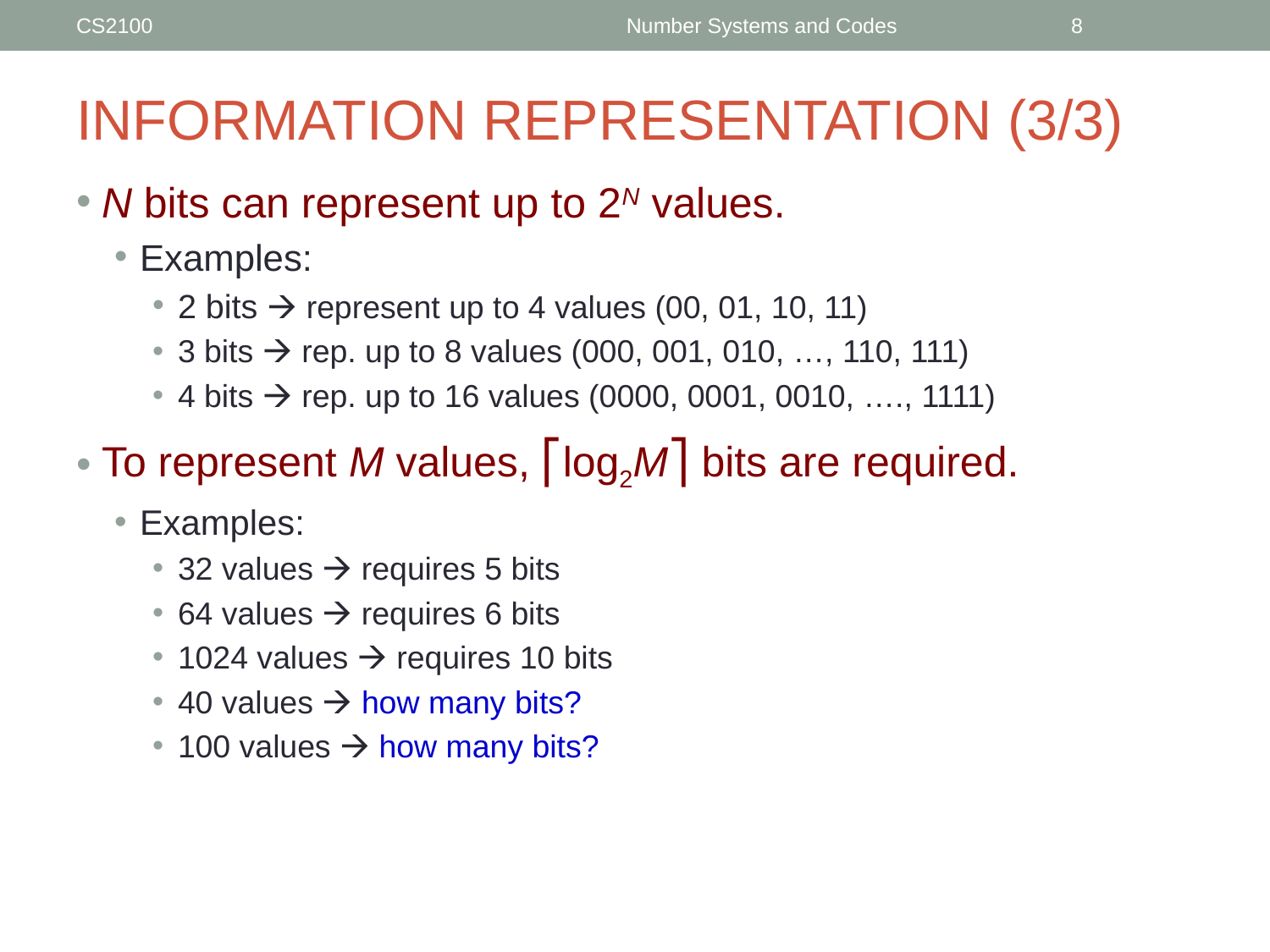

CS2100
Number Systems and Codes
8
# INFORMATION REPRESENTATION (3/3)
N bits can represent up to 2N values.
Examples:
2 bits 🡪 represent up to 4 values (00, 01, 10, 11)
3 bits 🡪 rep. up to 8 values (000, 001, 010, …, 110, 111)
4 bits 🡪 rep. up to 16 values (0000, 0001, 0010, …., 1111)
To represent M values, ⎡log2M⎤ bits are required.
Examples:
32 values 🡪 requires 5 bits
64 values 🡪 requires 6 bits
1024 values 🡪 requires 10 bits
40 values 🡪 how many bits?
100 values 🡪 how many bits?